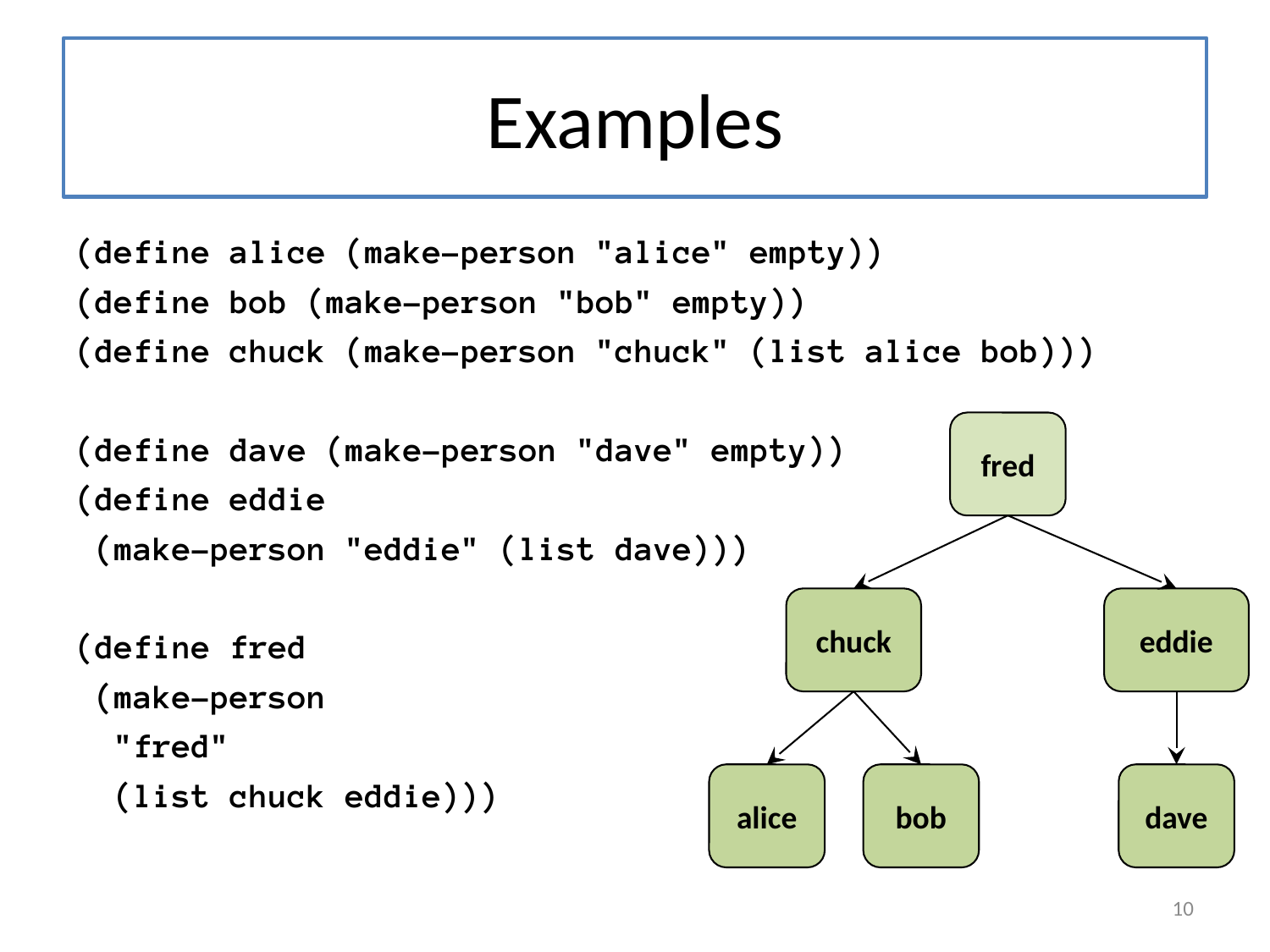

# Examples
(define alice (make-person "alice" empty))
(define bob (make-person "bob" empty))
(define chuck (make-person "chuck" (list alice bob)))

(define dave (make-person "dave" empty))
(define eddie
 (make-person "eddie" (list dave)))

(define fred
 (make-person
  "fred"
  (list chuck eddie)))
fred
chuck
eddie
alice
bob
dave
10